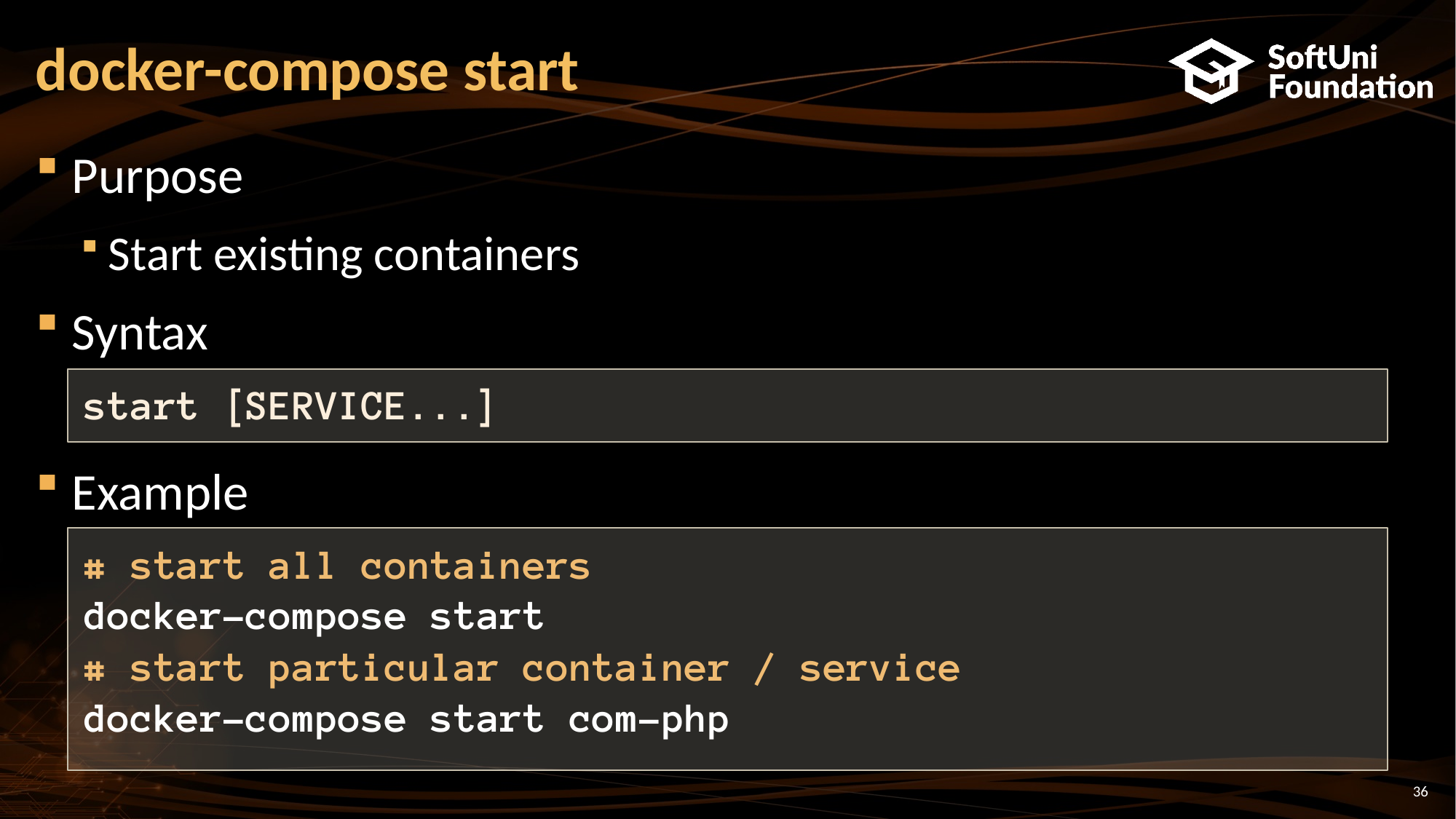

# docker-compose start
Purpose
Start existing containers
Syntax

Example
start [SERVICE...]
# start all containers
docker-compose start
# start particular container / service
docker-compose start com-php
36